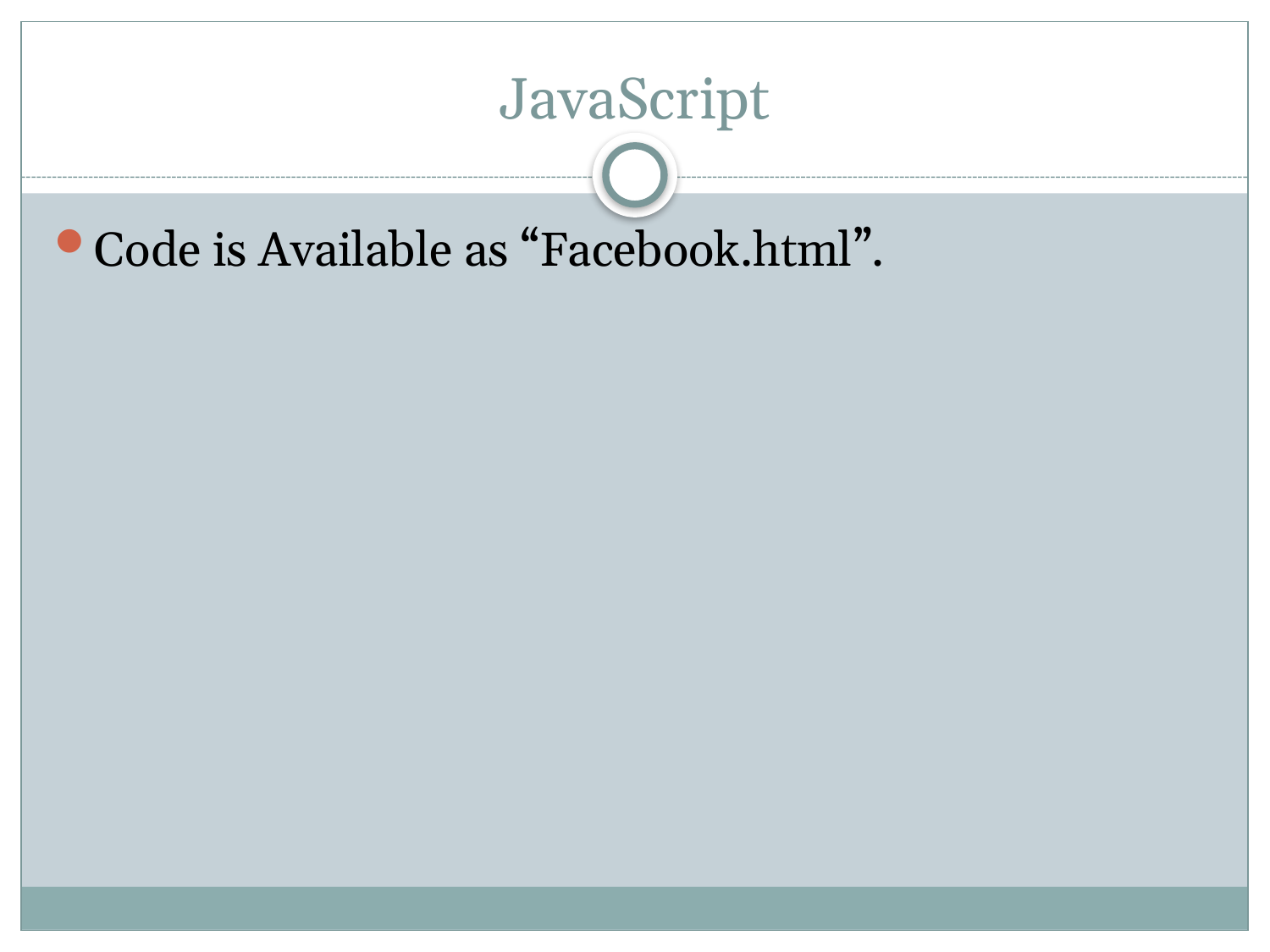

# JavaScript
Code is Available as “Facebook.html”.